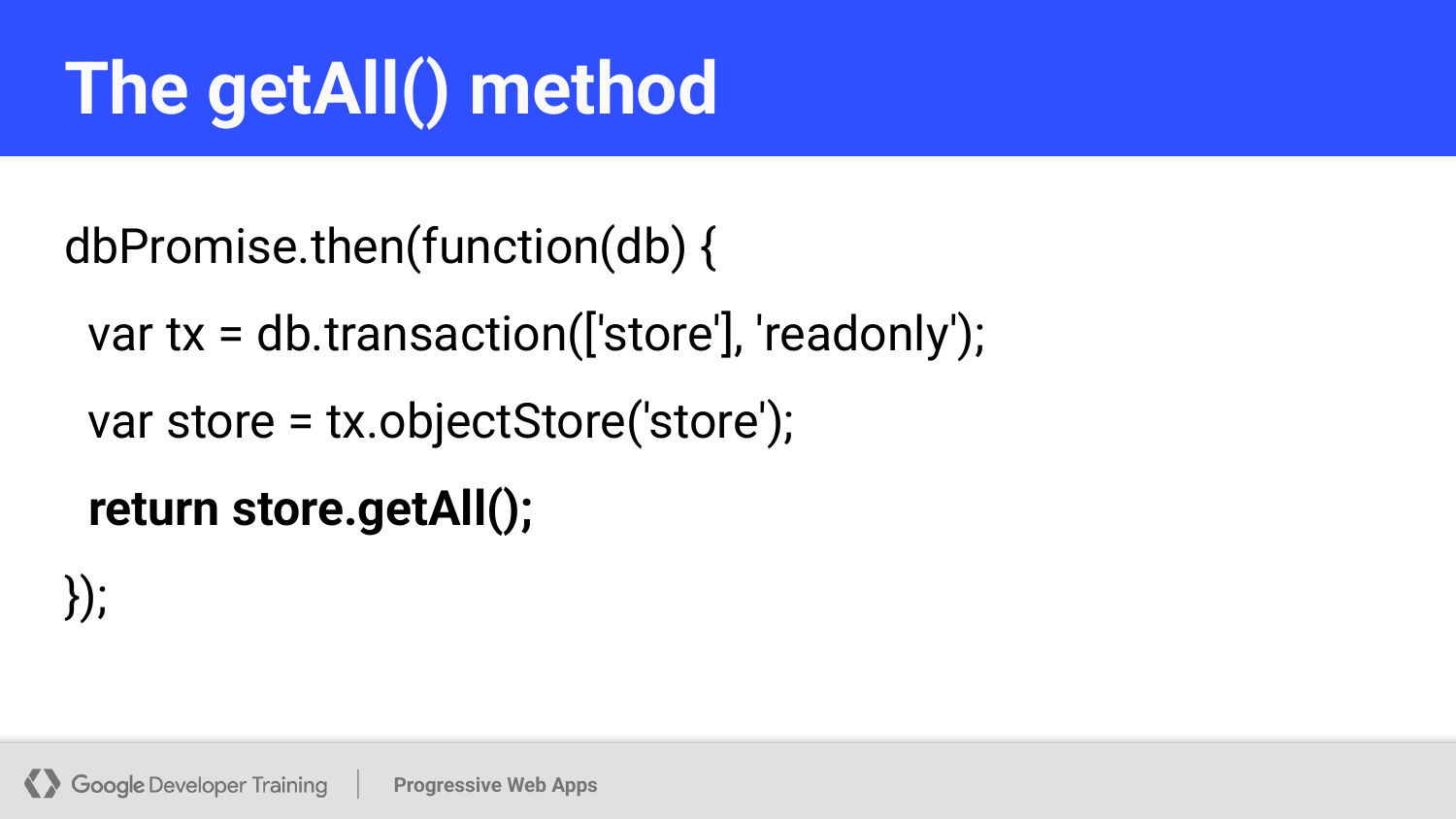

# The getAll() method

dbPromise.then(function(db) {
  var tx = db.transaction(['store'], 'readonly');
  var store = tx.objectStore('store');
  return store.getAll();
});